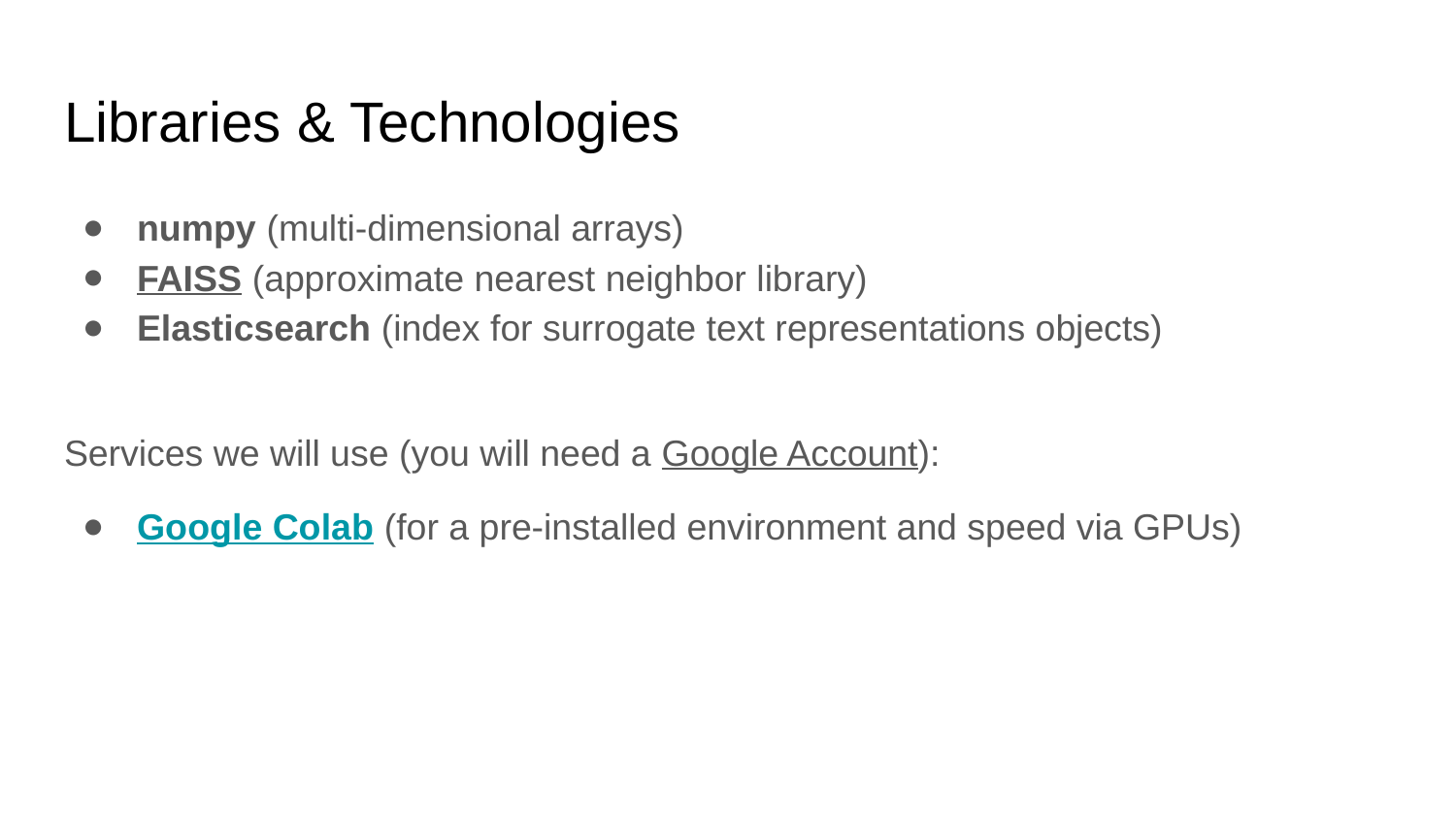

# Libraries & Technologies
numpy (multi-dimensional arrays)
FAISS (approximate nearest neighbor library)
Elasticsearch (index for surrogate text representations objects)
Services we will use (you will need a Google Account):
Google Colab (for a pre-installed environment and speed via GPUs)